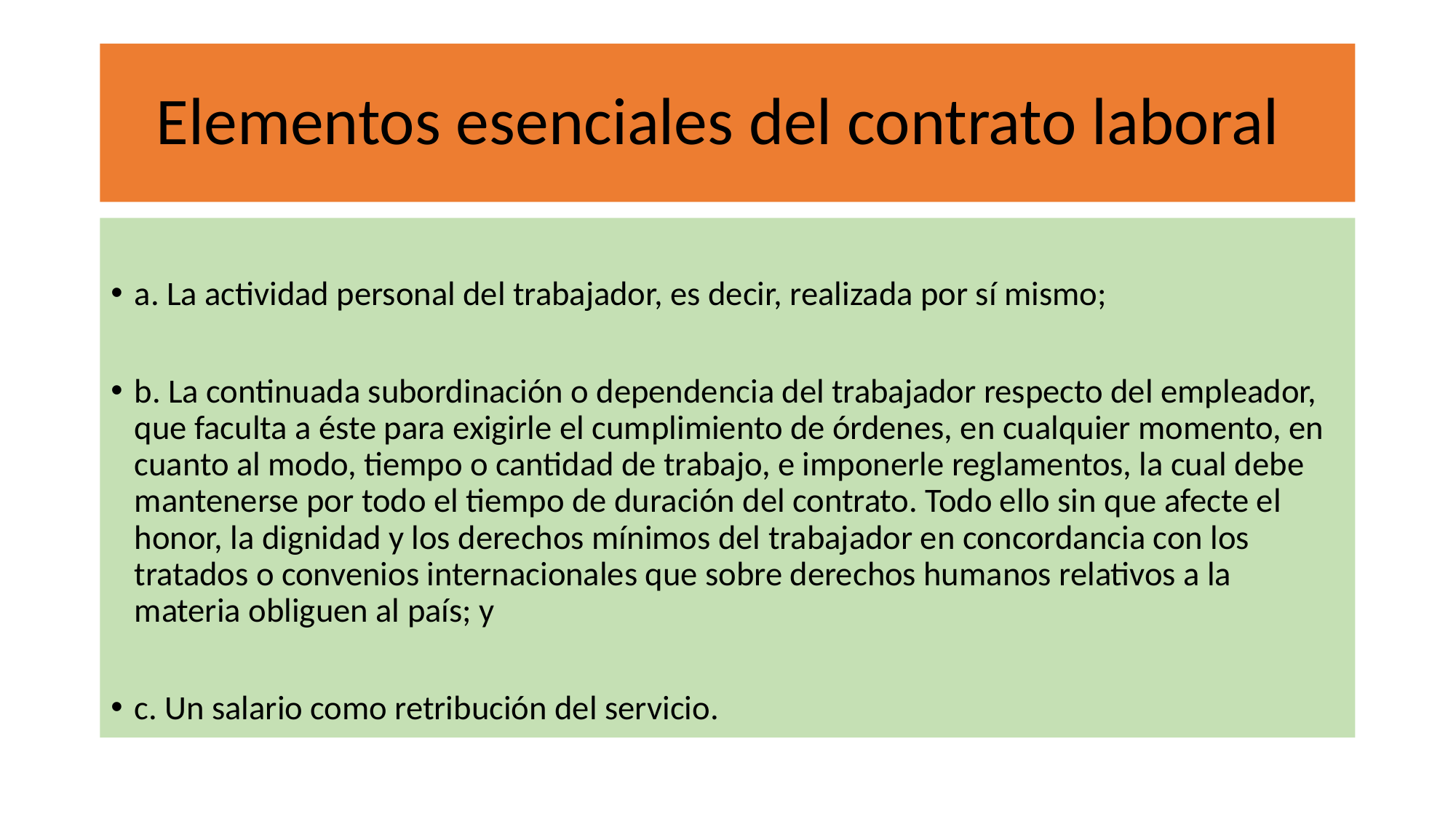

# Elementos esenciales del contrato laboral

a. La actividad personal del trabajador, es decir, realizada por sí mismo;

b. La continuada subordinación o dependencia del trabajador respecto del empleador, que faculta a éste para exigirle el cumplimiento de órdenes, en cualquier momento, en cuanto al modo, tiempo o cantidad de trabajo, e imponerle reglamentos, la cual debe mantenerse por todo el tiempo de duración del contrato. Todo ello sin que afecte el honor, la dignidad y los derechos mínimos del trabajador en concordancia con los tratados o convenios internacionales que sobre derechos humanos relativos a la materia obliguen al país; y

c. Un salario como retribución del servicio.